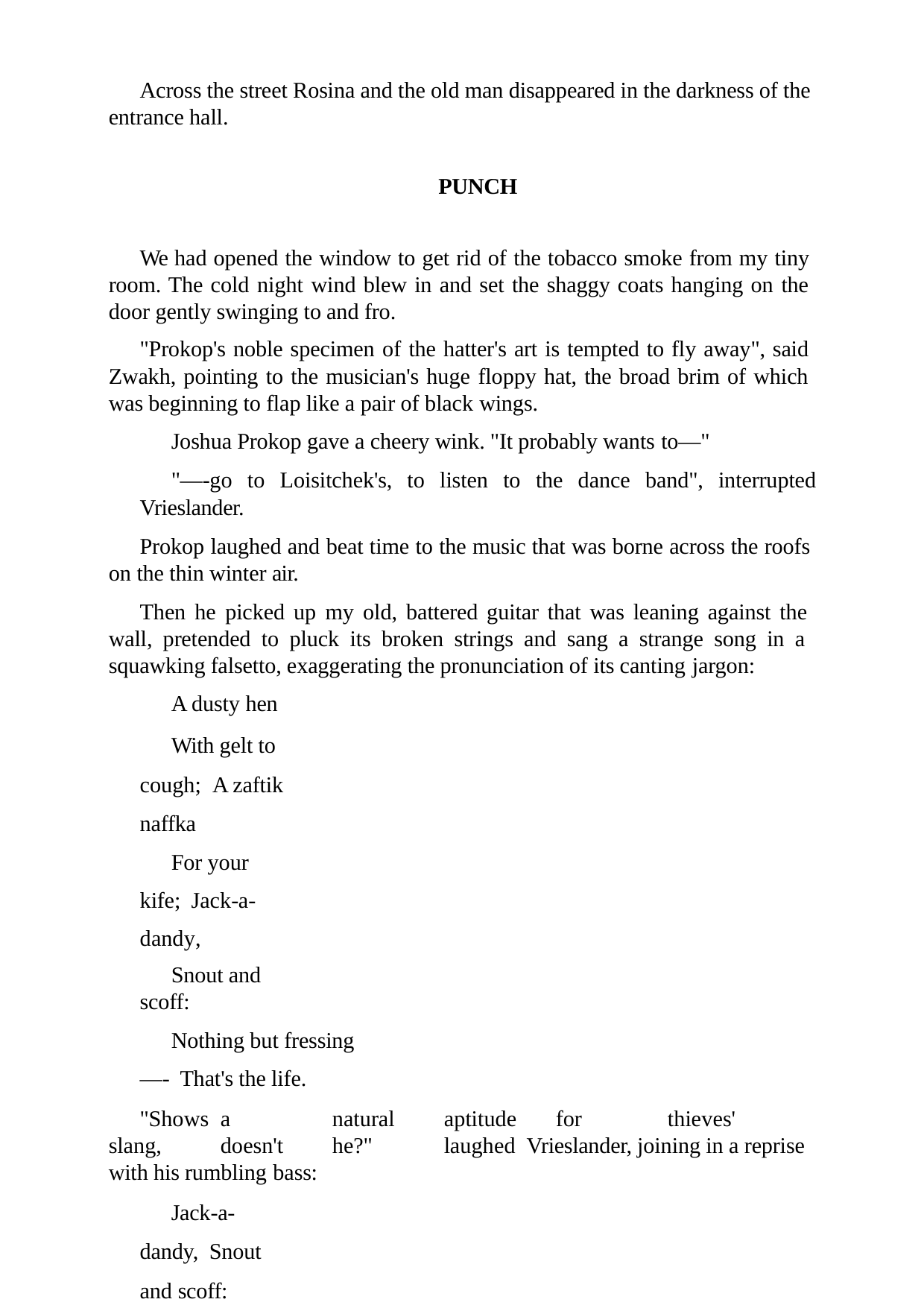

Across the street Rosina and the old man disappeared in the darkness of the  entrance hall.

PUNCH

We had opened the window to get rid of the tobacco smoke from my tiny  room. The cold night wind blew in and set the shaggy coats hanging on the  door gently swinging to and fro.
"Prokop's noble specimen of the hatter's art is tempted to fly away", said  Zwakh, pointing to the musician's huge floppy hat, the broad brim of which  was beginning to flap like a pair of black wings.
Joshua Prokop gave a cheery wink. "It probably wants to—"
"—-go to Loisitchek's, to listen to the dance band", interrupted Vrieslander.
Prokop laughed and beat time to the music that was borne across the roofs  on the thin winter air.
Then he picked up my old, battered guitar that was leaning against the  wall, pretended to pluck its broken strings and sang a strange song in a  squawking falsetto, exaggerating the pronunciation of its canting jargon:
A dusty hen
With gelt to cough;  A zaftik naffka
For your kife;  Jack-a-dandy,
Snout and scoff:
Nothing but fressing—-  That's the life.
"Shows	a	natural	aptitude	for	thieves'	slang,	doesn't	he?"	laughed  Vrieslander, joining in a reprise with his rumbling bass:
Jack-a-dandy,  Snout and scoff:
Nothing but fressing—  That's the life.
Zwakh explained. "It's a peculiar song that Nephtali Schaffranek—the